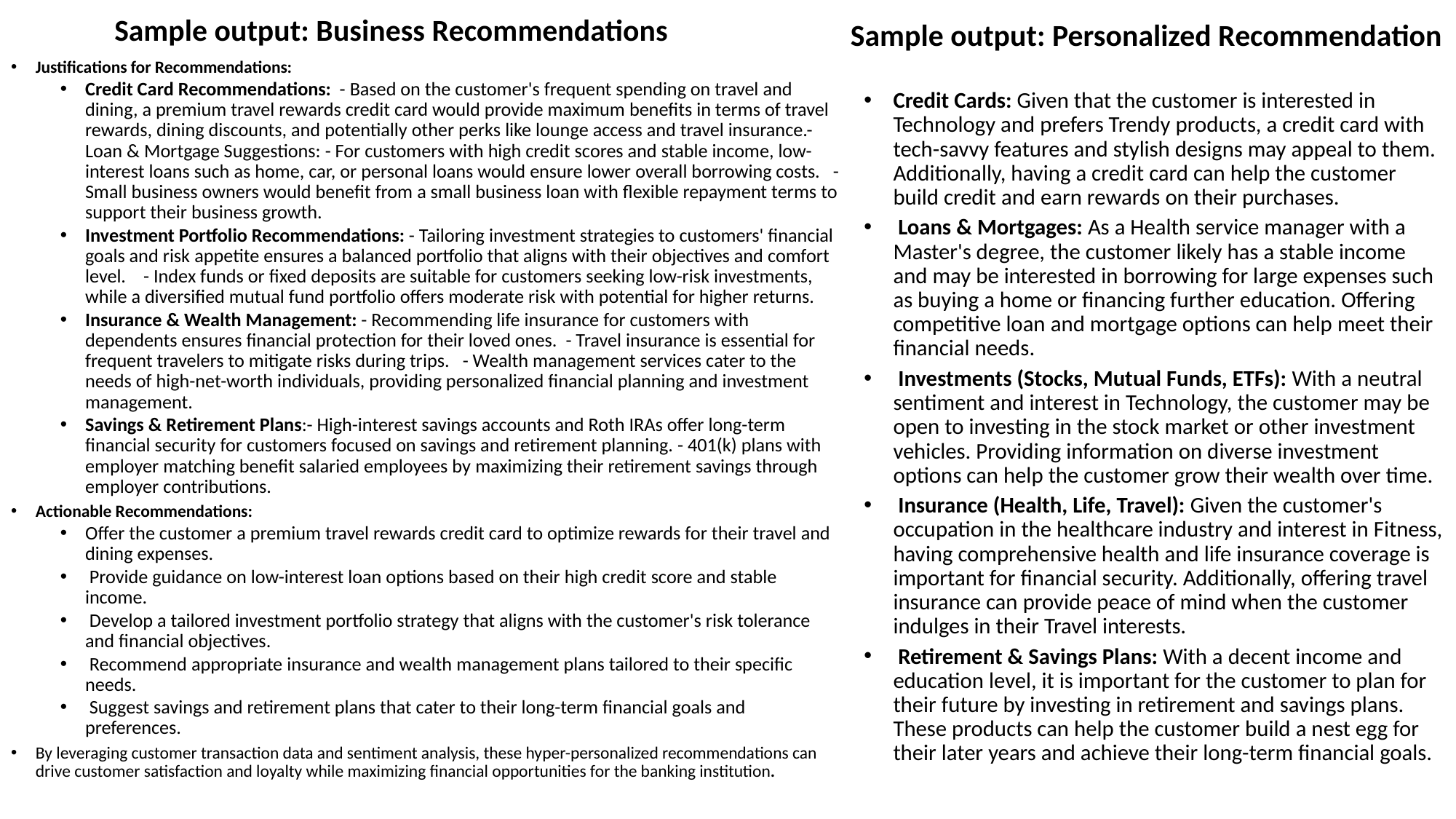

Sample output: Business Recommendations
Sample output: Personalized Recommendation
Justifications for Recommendations:
Credit Card Recommendations:  - Based on the customer's frequent spending on travel and dining, a premium travel rewards credit card would provide maximum benefits in terms of travel rewards, dining discounts, and potentially other perks like lounge access and travel insurance.-Loan & Mortgage Suggestions: - For customers with high credit scores and stable income, low-interest loans such as home, car, or personal loans would ensure lower overall borrowing costs.   - Small business owners would benefit from a small business loan with flexible repayment terms to support their business growth.
Investment Portfolio Recommendations: - Tailoring investment strategies to customers' financial goals and risk appetite ensures a balanced portfolio that aligns with their objectives and comfort level.    - Index funds or fixed deposits are suitable for customers seeking low-risk investments, while a diversified mutual fund portfolio offers moderate risk with potential for higher returns.
Insurance & Wealth Management: - Recommending life insurance for customers with dependents ensures financial protection for their loved ones.  - Travel insurance is essential for frequent travelers to mitigate risks during trips.   - Wealth management services cater to the needs of high-net-worth individuals, providing personalized financial planning and investment management.
Savings & Retirement Plans:- High-interest savings accounts and Roth IRAs offer long-term financial security for customers focused on savings and retirement planning. - 401(k) plans with employer matching benefit salaried employees by maximizing their retirement savings through employer contributions.
Actionable Recommendations:
Offer the customer a premium travel rewards credit card to optimize rewards for their travel and dining expenses.
 Provide guidance on low-interest loan options based on their high credit score and stable income.
 Develop a tailored investment portfolio strategy that aligns with the customer's risk tolerance and financial objectives.
 Recommend appropriate insurance and wealth management plans tailored to their specific needs.
 Suggest savings and retirement plans that cater to their long-term financial goals and preferences.
By leveraging customer transaction data and sentiment analysis, these hyper-personalized recommendations can drive customer satisfaction and loyalty while maximizing financial opportunities for the banking institution.

Credit Cards: Given that the customer is interested in Technology and prefers Trendy products, a credit card with tech-savvy features and stylish designs may appeal to them. Additionally, having a credit card can help the customer build credit and earn rewards on their purchases.
 Loans & Mortgages: As a Health service manager with a Master's degree, the customer likely has a stable income and may be interested in borrowing for large expenses such as buying a home or financing further education. Offering competitive loan and mortgage options can help meet their financial needs.
 Investments (Stocks, Mutual Funds, ETFs): With a neutral sentiment and interest in Technology, the customer may be open to investing in the stock market or other investment vehicles. Providing information on diverse investment options can help the customer grow their wealth over time.
 Insurance (Health, Life, Travel): Given the customer's occupation in the healthcare industry and interest in Fitness, having comprehensive health and life insurance coverage is important for financial security. Additionally, offering travel insurance can provide peace of mind when the customer indulges in their Travel interests.
 Retirement & Savings Plans: With a decent income and education level, it is important for the customer to plan for their future by investing in retirement and savings plans. These products can help the customer build a nest egg for their later years and achieve their long-term financial goals.